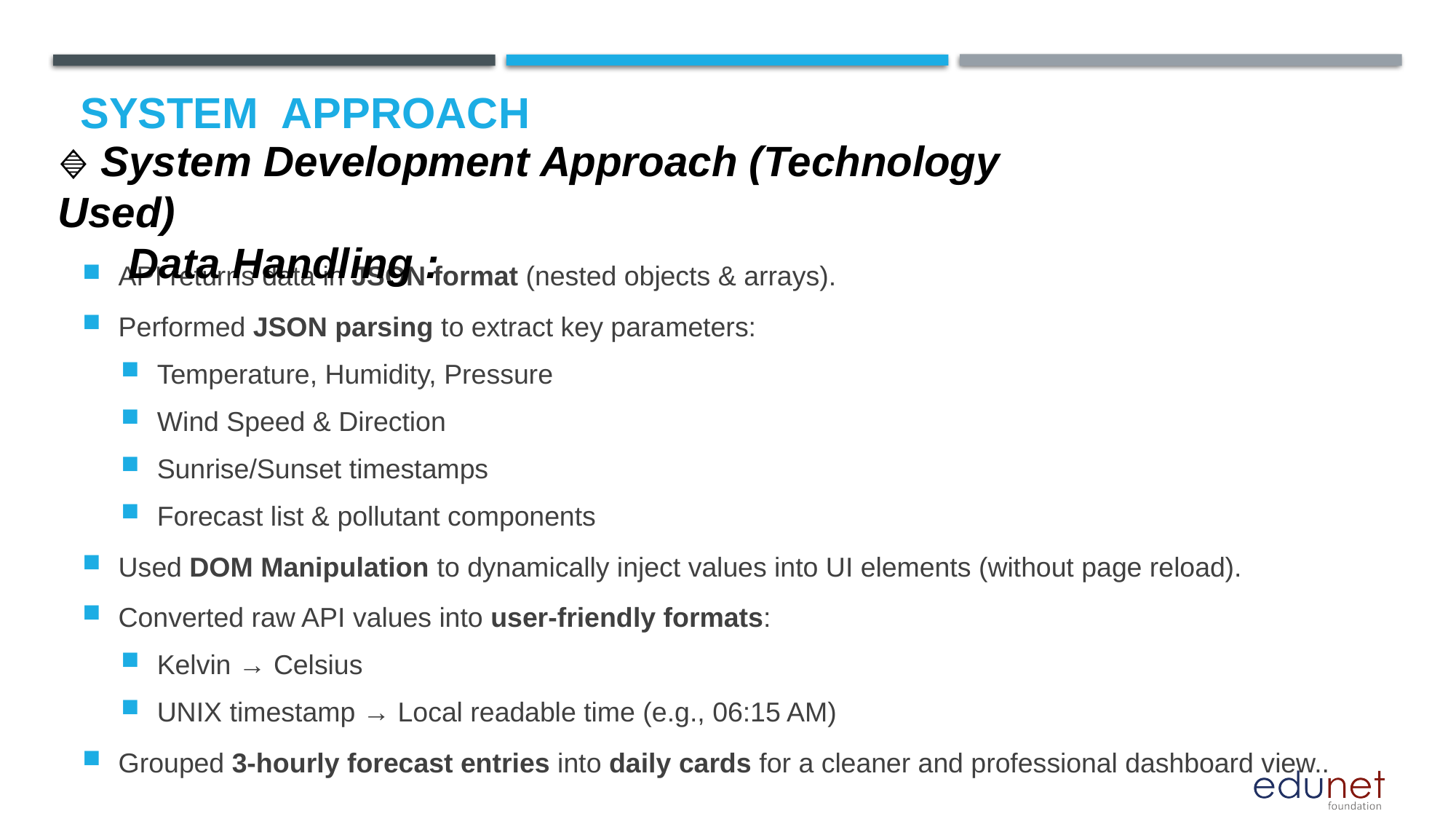

# System  Approach
🔹 System Development Approach (Technology Used)
      Data Handling :

API returns data in JSON format (nested objects & arrays).
Performed JSON parsing to extract key parameters:
Temperature, Humidity, Pressure
Wind Speed & Direction
Sunrise/Sunset timestamps
Forecast list & pollutant components
Used DOM Manipulation to dynamically inject values into UI elements (without page reload).
Converted raw API values into user-friendly formats:
Kelvin → Celsius
UNIX timestamp → Local readable time (e.g., 06:15 AM)
Grouped 3-hourly forecast entries into daily cards for a cleaner and professional dashboard view..